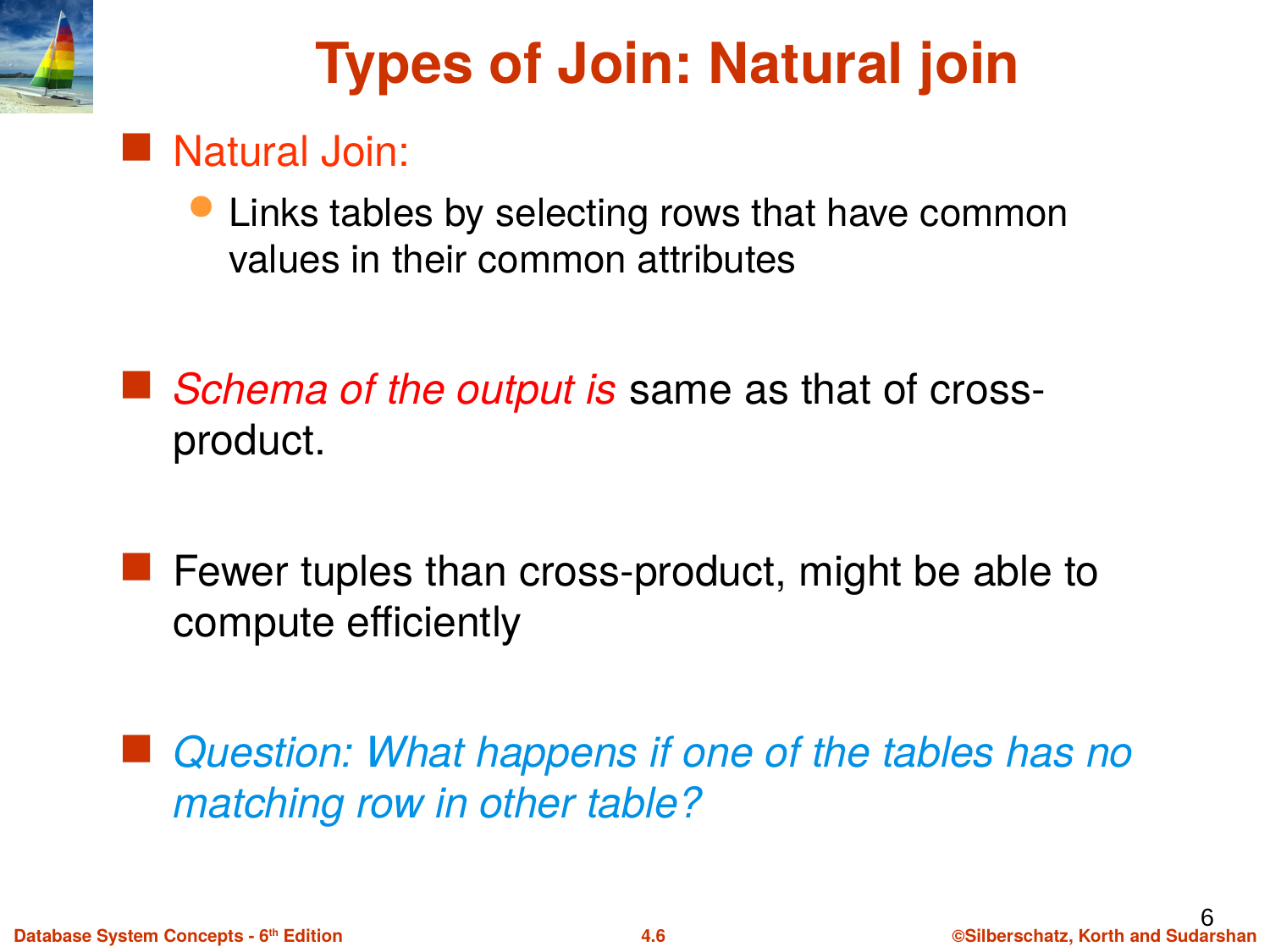

# Types of Join: Natural join
Natural Join:
Links tables by selecting rows that have common values in their common attributes

Schema of the output is same as that of cross-product.

Fewer tuples than cross-product, might be able to compute efficiently

Question: What happens if one of the tables has no matching row in other table?

6